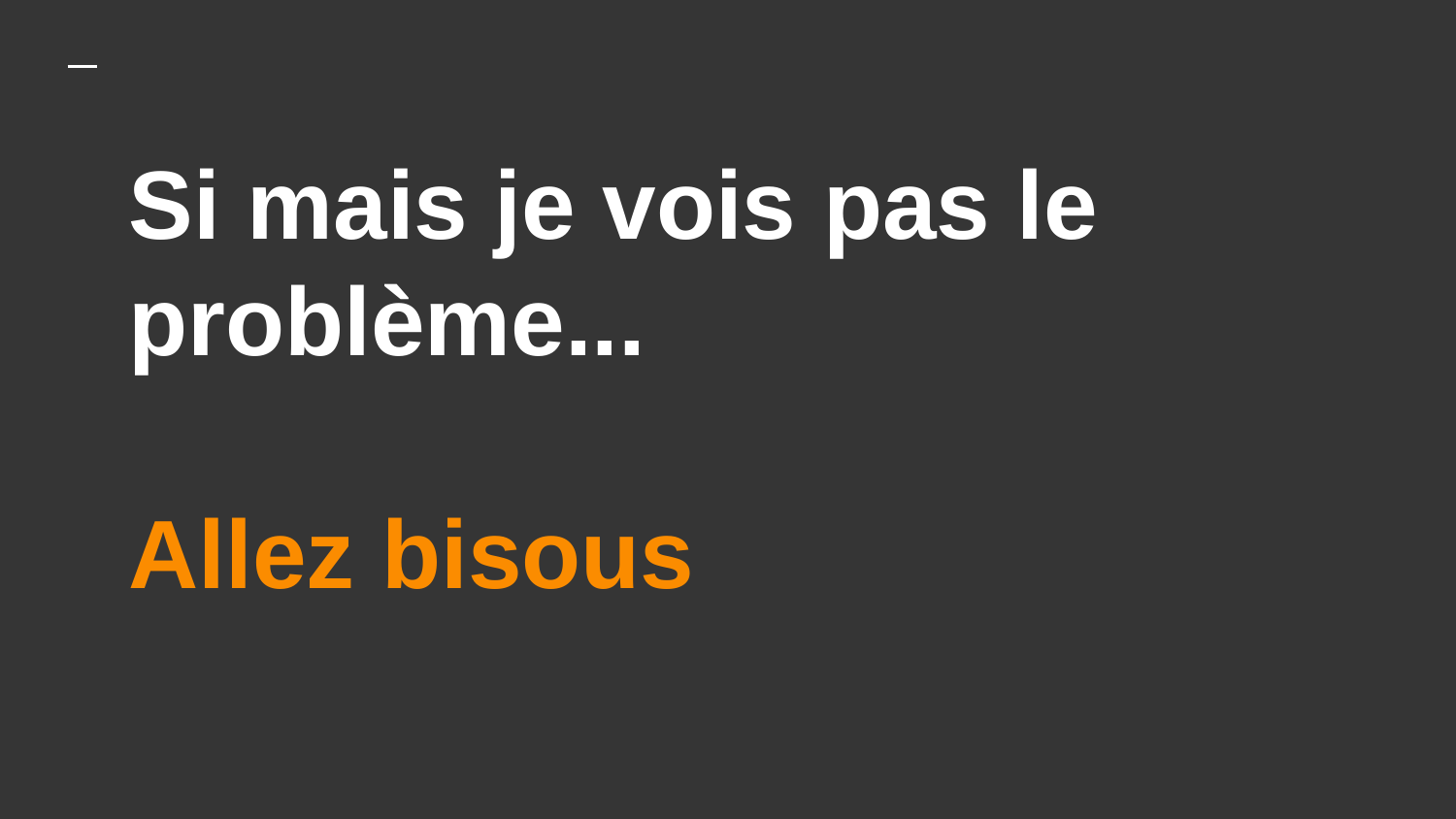

# Si mais je vois pas le problème...

Allez bisous